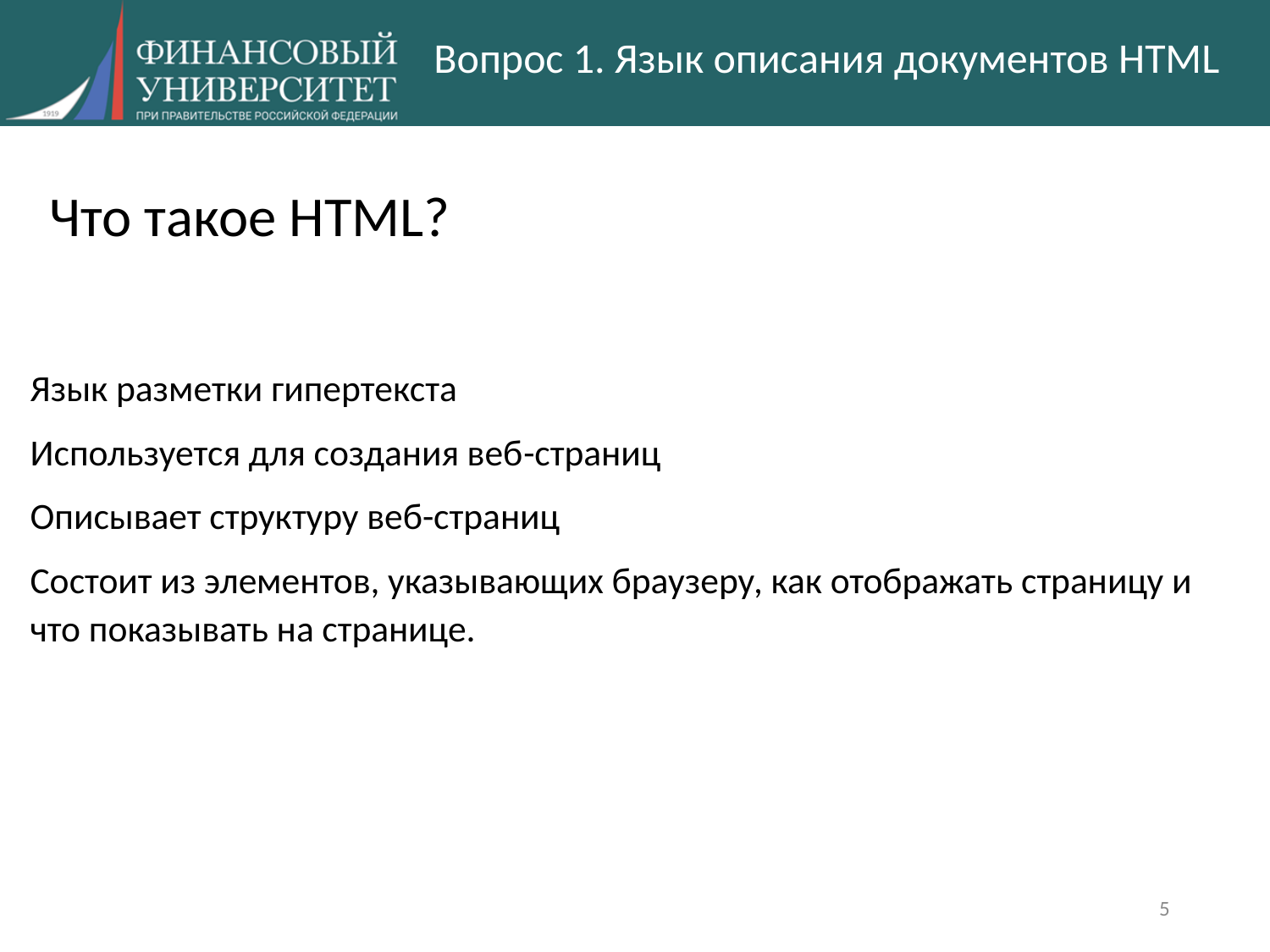

# Вопрос 1. Язык описания документов HTML
Что такое HTML?
Язык разметки гипертекста
Используется для создания веб-страниц
Описывает структуру веб-страниц
Состоит из элементов, указывающих браузеру, как отображать страницу и что показывать на странице.
5